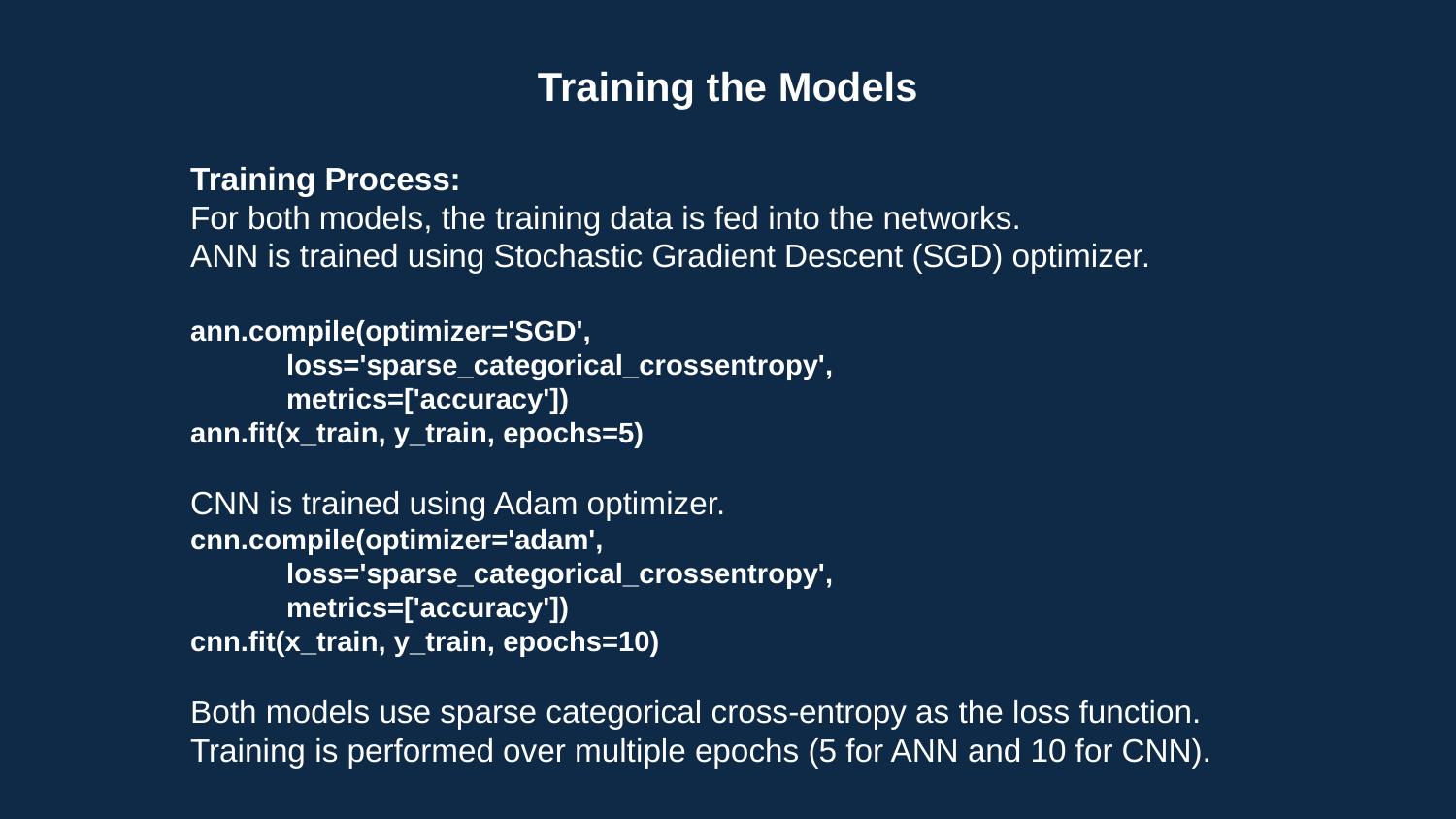

Training the Models

Training Process:
For both models, the training data is fed into the networks.
ANN is trained using Stochastic Gradient Descent (SGD) optimizer.

ann.compile(optimizer='SGD',
            loss='sparse_categorical_crossentropy',
            metrics=['accuracy'])
ann.fit(x_train, y_train, epochs=5)

CNN is trained using Adam optimizer.
cnn.compile(optimizer='adam',
            loss='sparse_categorical_crossentropy',
            metrics=['accuracy'])
cnn.fit(x_train, y_train, epochs=10)

Both models use sparse categorical cross-entropy as the loss function.
Training is performed over multiple epochs (5 for ANN and 10 for CNN).